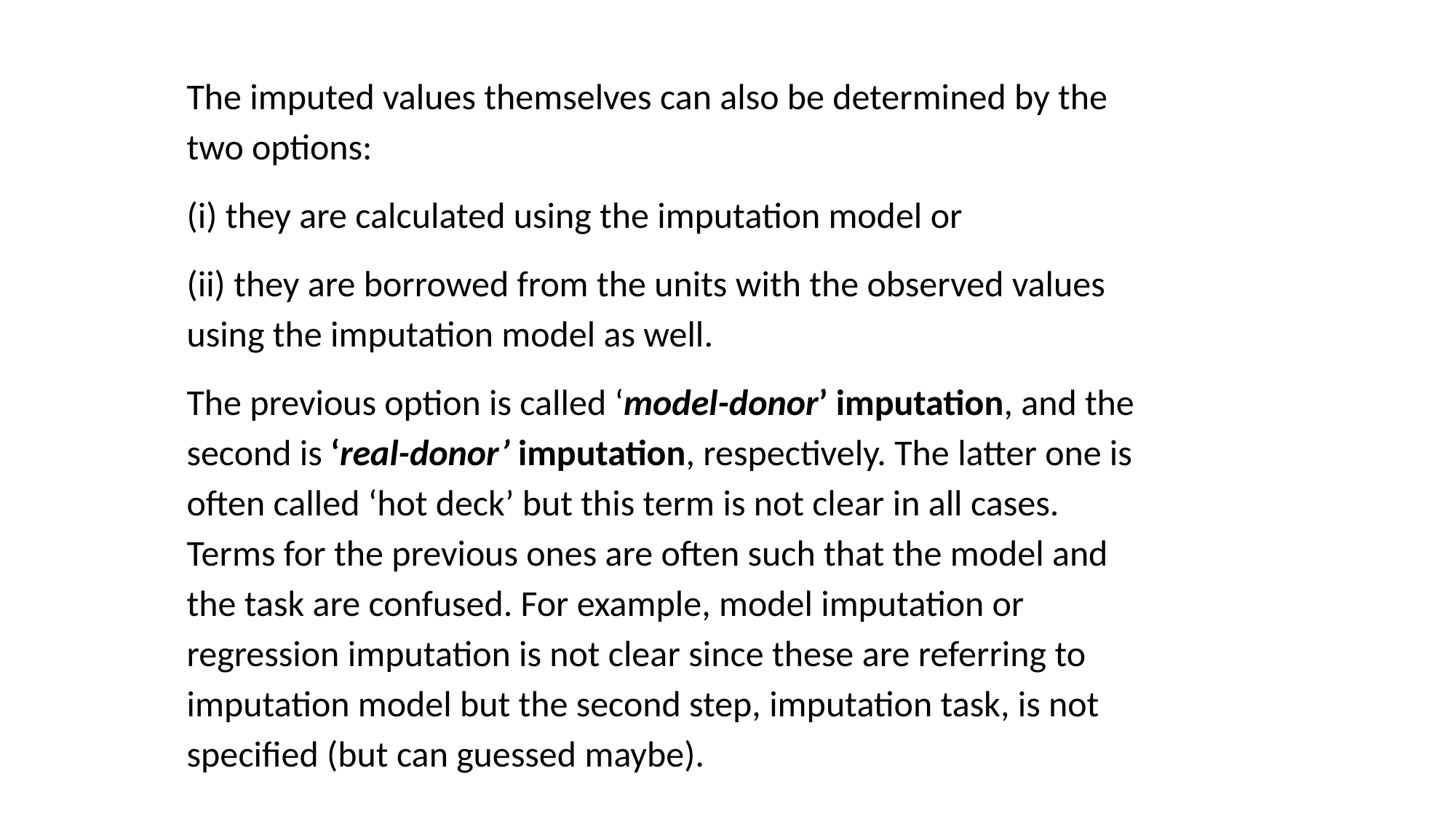

The imputed values themselves can also be determined by the two options:
(i) they are calculated using the imputation model or
(ii) they are borrowed from the units with the observed values using the imputation model as well.
The previous option is called ‘model-donor’ imputation, and the second is ‘real-donor’ imputation, respectively. The latter one is often called ‘hot deck’ but this term is not clear in all cases. Terms for the previous ones are often such that the model and the task are confused. For example, model imputation or regression imputation is not clear since these are referring to imputation model but the second step, imputation task, is not specified (but can guessed maybe).